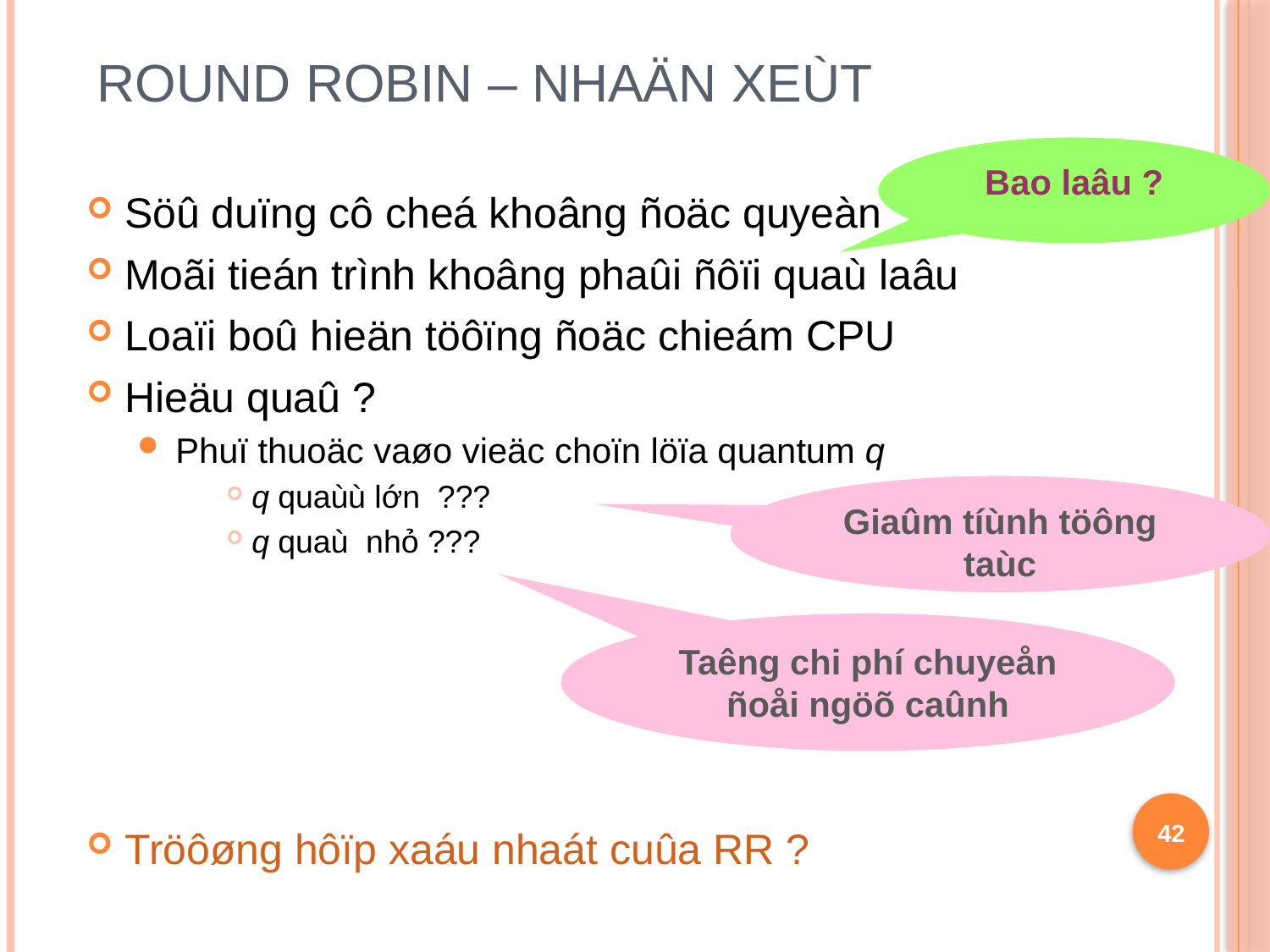

# Round Robin – Nhaän xeùt
Bao laâu ?
Söû duïng cô cheá khoâng ñoäc quyeàn
Moãi tieán trình khoâng phaûi ñôïi quaù laâu
Loaïi boû hieän töôïng ñoäc chieám CPU
Hieäu quaû ?
Phuï thuoäc vaøo vieäc choïn löïa quantum q
q quaùù lớn  ???
q quaù  nhỏ ???

Tröôøng hôïp xaáu nhaát cuûa RR ?
Giaûm tíùnh töông taùc
Taêng chi phí chuyeån ñoåi ngöõ caûnh
42